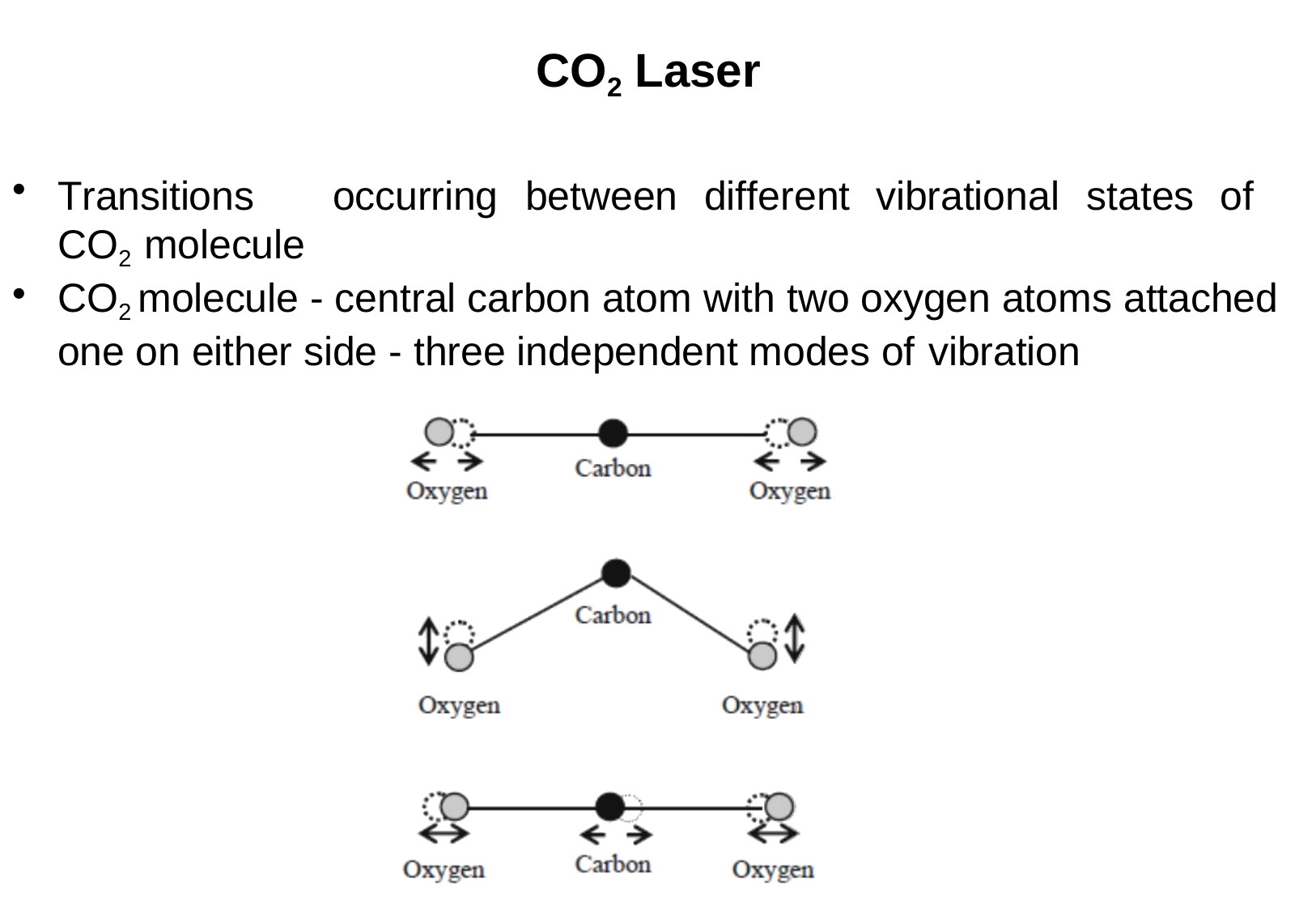

# CO2 Laser
Transitions	occurring	between	different	vibrational	states	of	CO2  molecule
CO2 molecule - central carbon atom with two oxygen atoms attached  one on either side - three independent modes of vibration